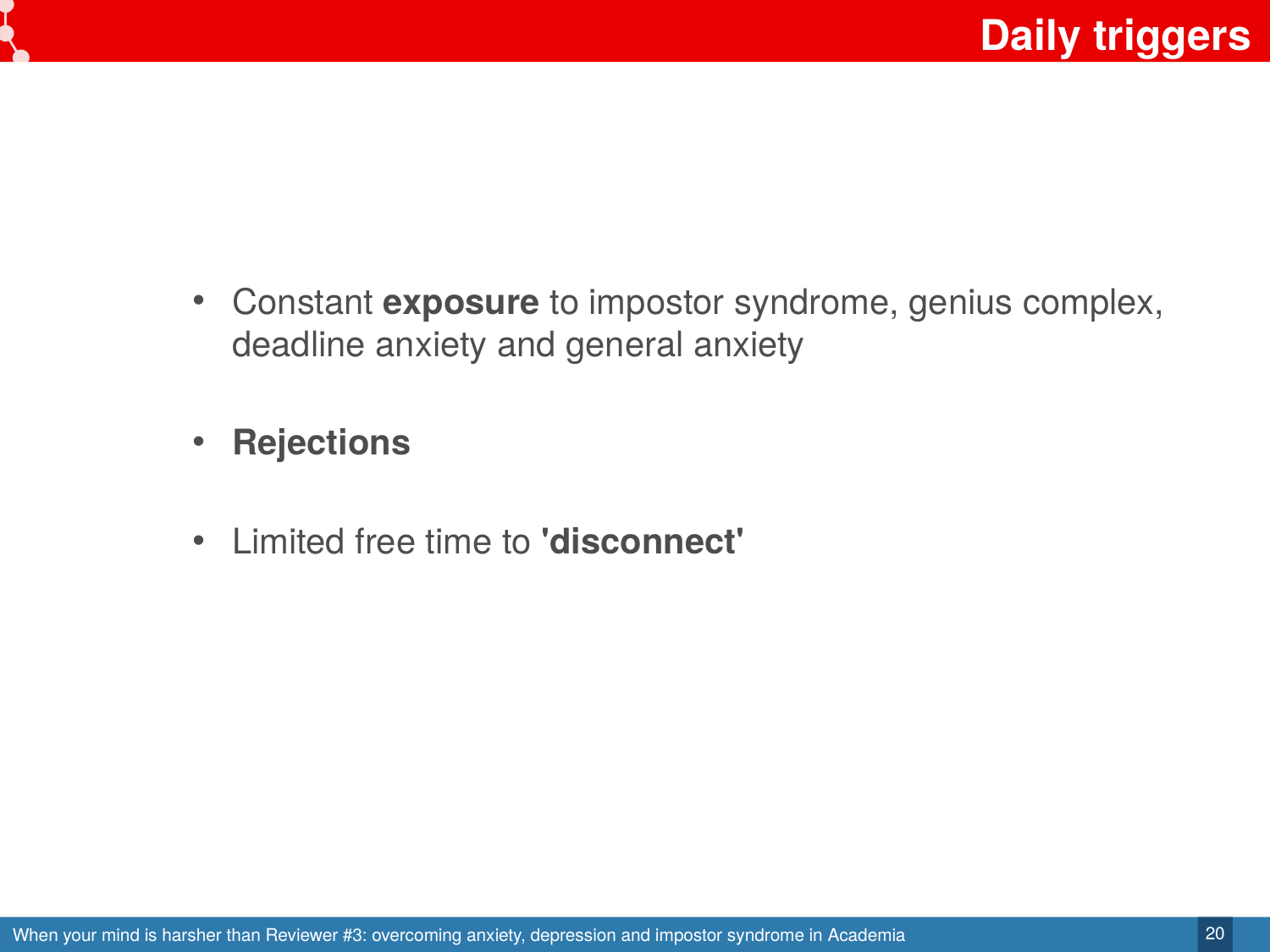

# Daily triggers

Constant exposure to impostor syndrome, genius complex, deadline anxiety and general anxiety

Rejections

Limited free time to 'disconnect'

20